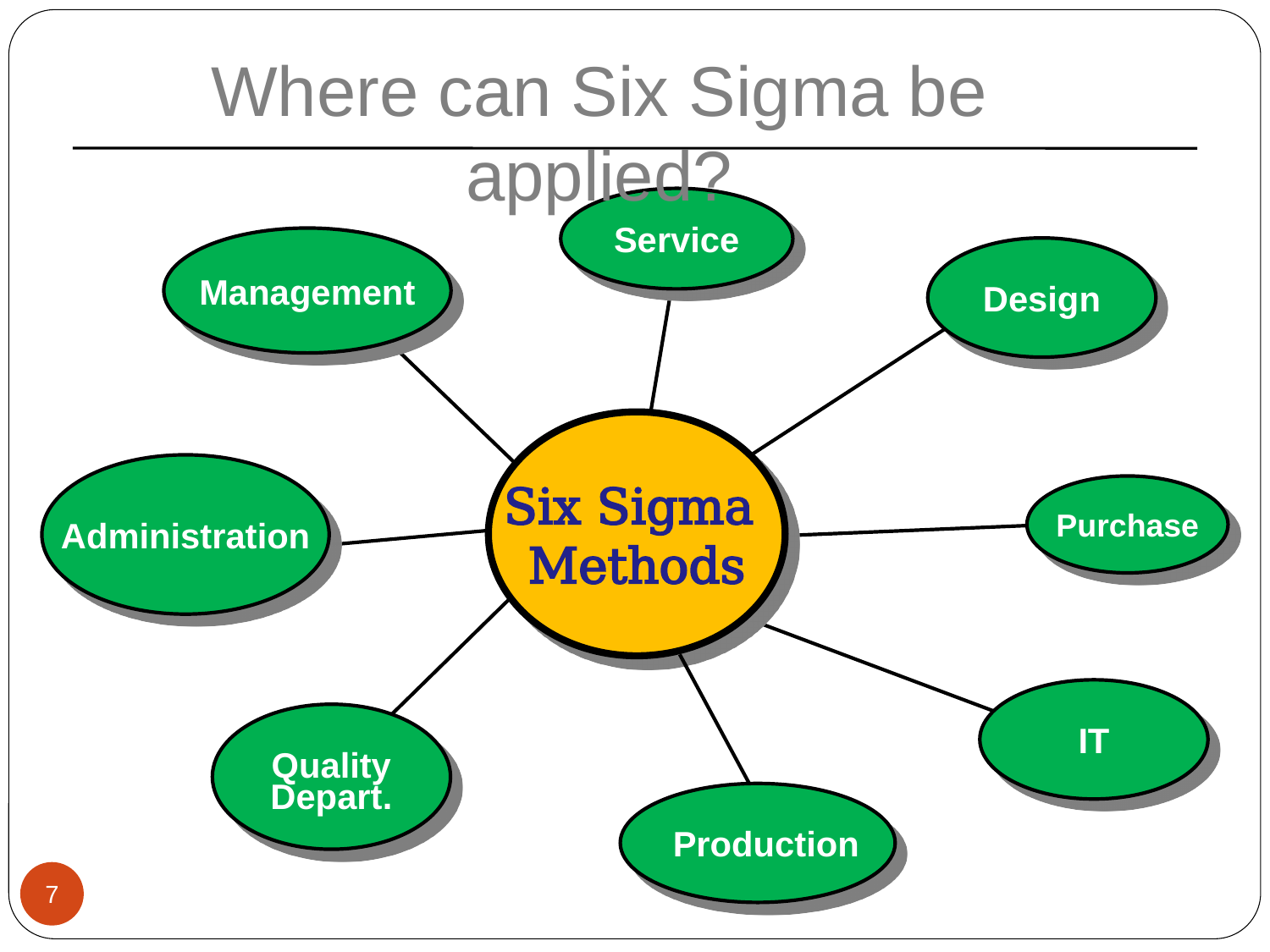

Where can Six Sigma be applied?
Service
Management
Design

Six Sigma
Methods
Administration
Purchase

IT
Quality
Depart.
Production
7